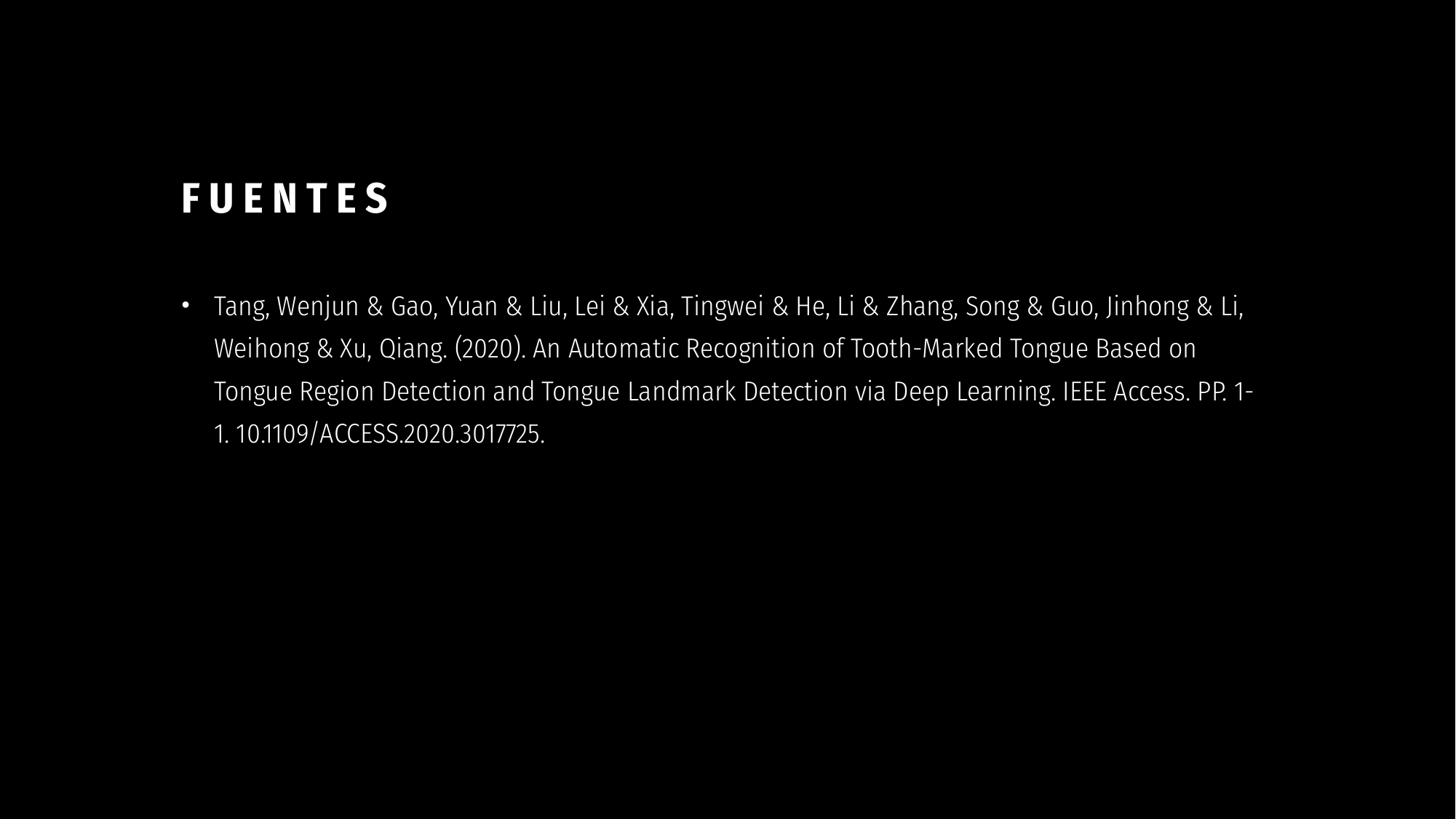

# fuentes
Tang, Wenjun & Gao, Yuan & Liu, Lei & Xia, Tingwei & He, Li & Zhang, Song & Guo, Jinhong & Li, Weihong & Xu, Qiang. (2020). An Automatic Recognition of Tooth-Marked Tongue Based on Tongue Region Detection and Tongue Landmark Detection via Deep Learning. IEEE Access. PP. 1-1. 10.1109/ACCESS.2020.3017725.